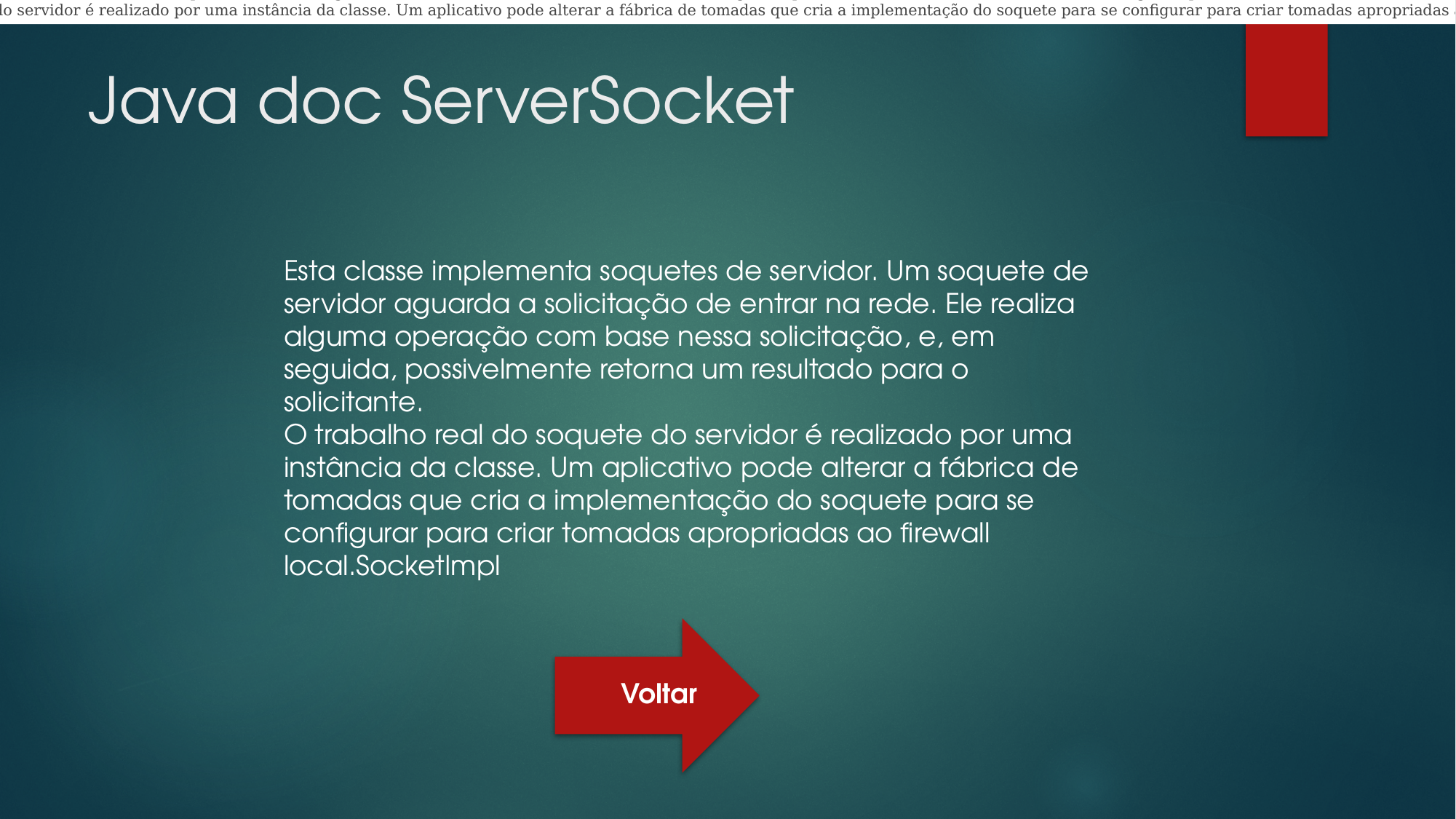

Esta classe implementa soquetes de servidor. Um soquete de servidor aguarda a solicitação de entrar na rede. Ele realiza alguma operação com base nessa solicitação, e, em seguida, possivelmente retorna um resultado para o solicitante.
O trabalho real do soquete do servidor é realizado por uma instância da classe. Um aplicativo pode alterar a fábrica de tomadas que cria a implementação do soquete para se configurar para criar tomadas apropriadas ao firewall local.SocketImpl
# Java doc ServerSocket
Esta classe implementa soquetes de servidor. Um soquete de servidor aguarda a solicitação de entrar na rede. Ele realiza alguma operação com base nessa solicitação, e, em seguida, possivelmente retorna um resultado para o solicitante.
O trabalho real do soquete do servidor é realizado por uma instância da classe. Um aplicativo pode alterar a fábrica de tomadas que cria a implementação do soquete para se configurar para criar tomadas apropriadas ao firewall local.SocketImpl
Voltar